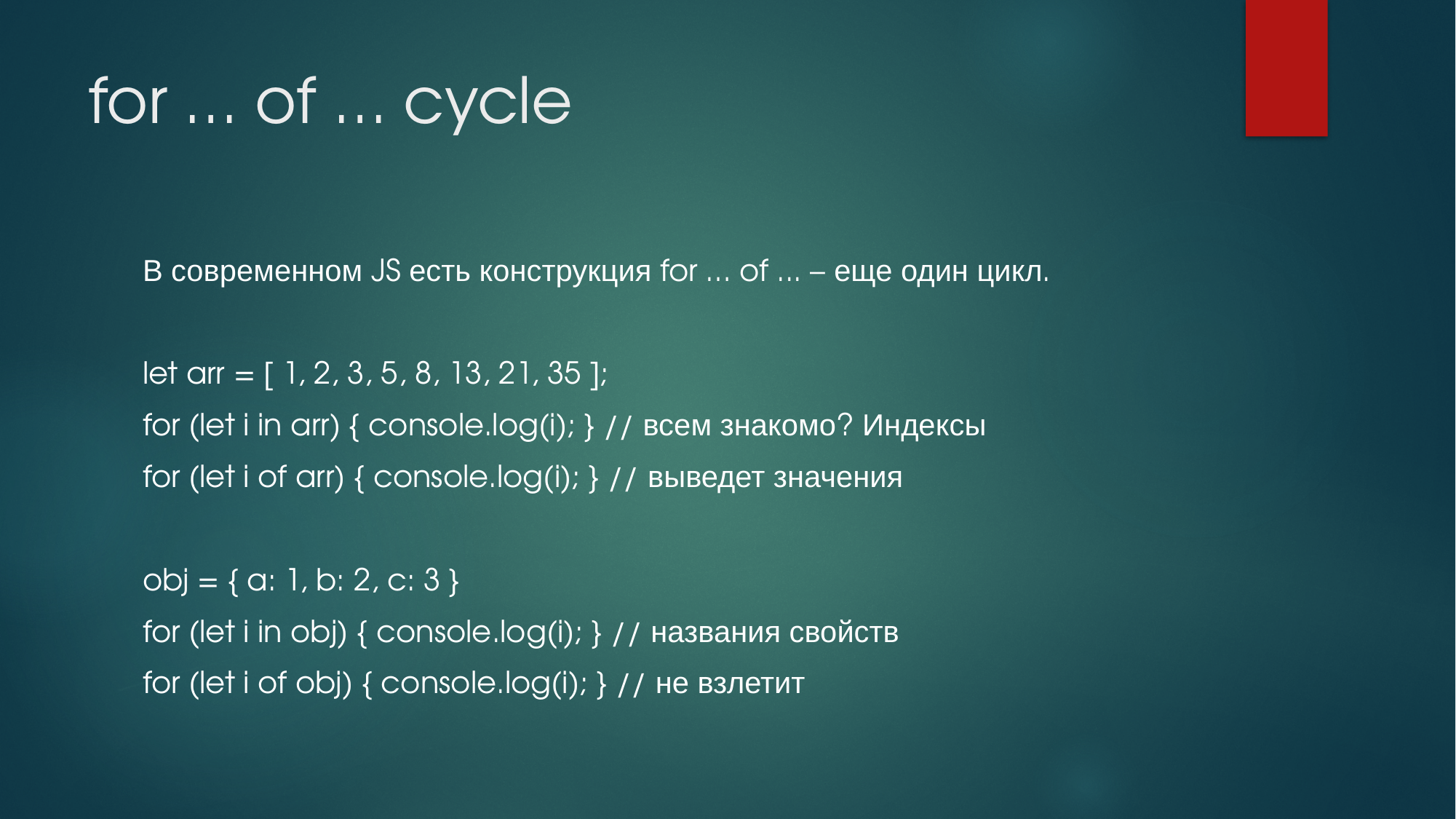

# for … of … cycle
В современном JS есть конструкция for … of ... – еще один цикл.

let arr = [ 1, 2, 3, 5, 8, 13, 21, 35 ];
for (let i in arr) { console.log(i); } // всем знакомо? Индексы
for (let i of arr) { console.log(i); } // выведет значения

obj = { a: 1, b: 2, c: 3 }
for (let i in obj) { console.log(i); } // названия свойств
for (let i of obj) { console.log(i); } // не взлетит